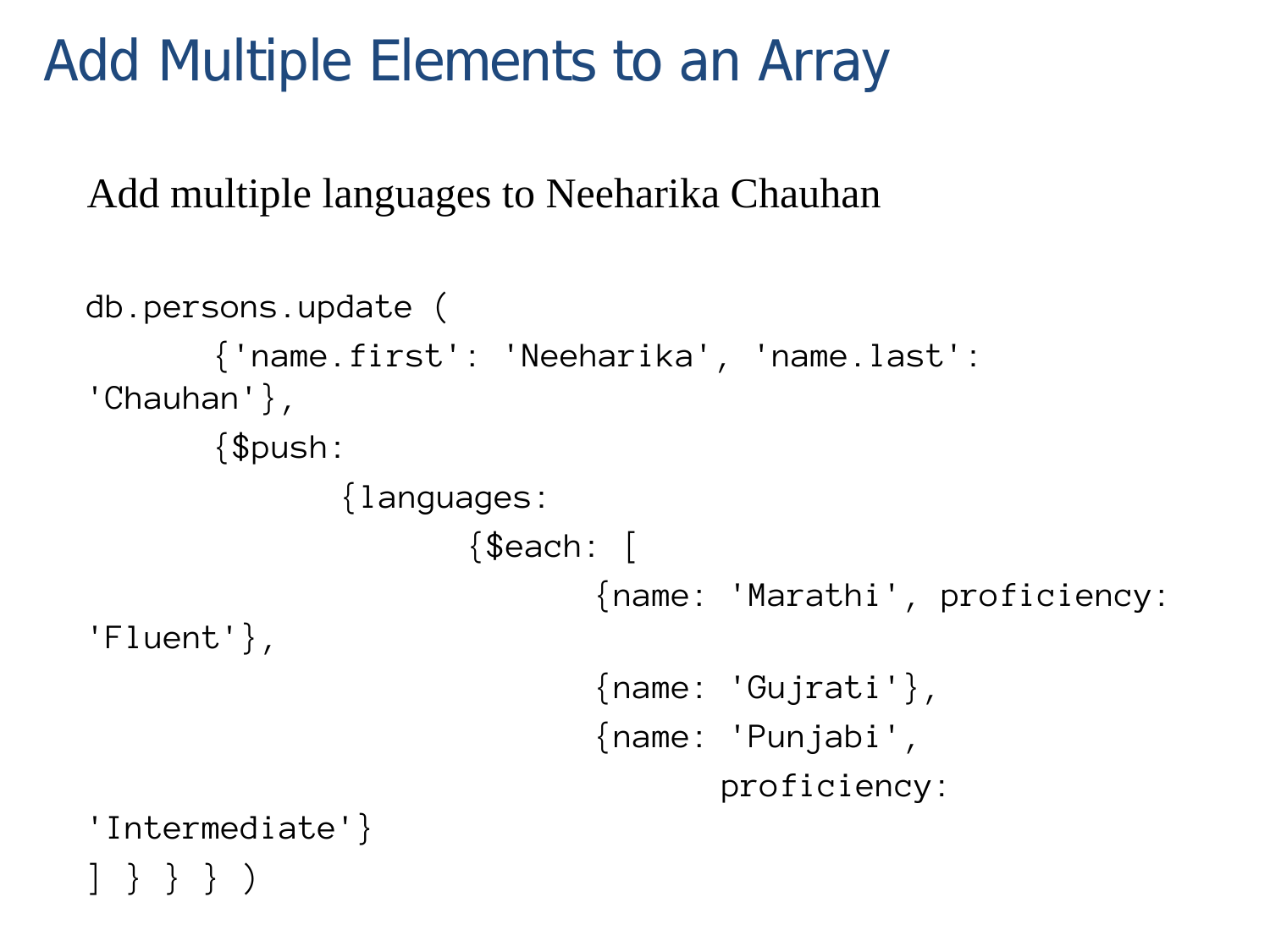

# Add Multiple Elements to an Array
Add multiple languages to Neeharika Chauhan

db.persons.update (
	{'name.first': 'Neeharika', 'name.last': 'Chauhan'},
	{$push:
		{languages:
			{$each: [
				{name: 'Marathi', proficiency: 'Fluent'},
				{name: 'Gujrati'},
				{name: 'Punjabi',
					proficiency: 'Intermediate'}
] } } } )